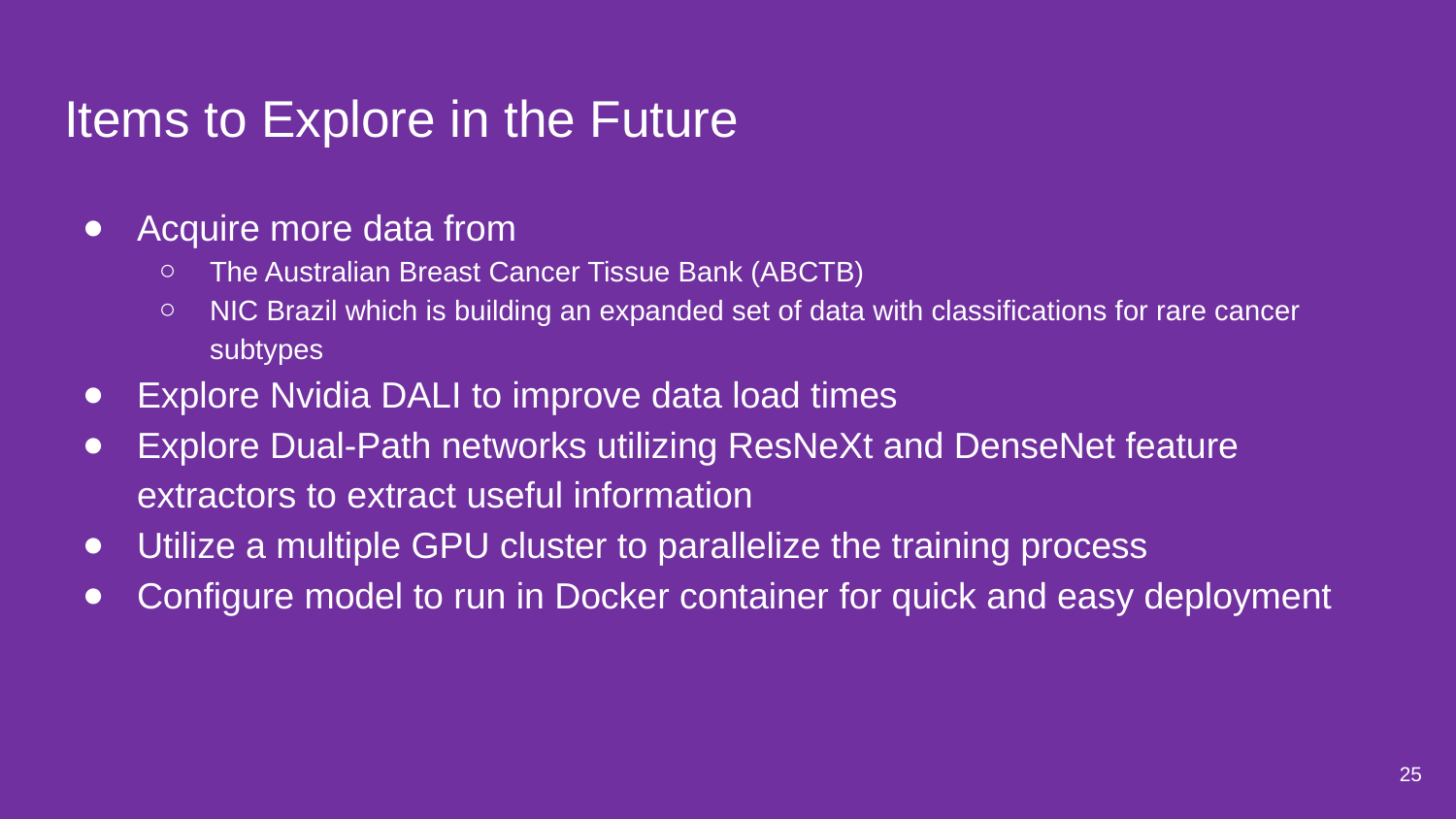

# Items to Explore in the Future
Acquire more data from
The Australian Breast Cancer Tissue Bank (ABCTB)
NIC Brazil which is building an expanded set of data with classifications for rare cancer subtypes
Explore Nvidia DALI to improve data load times
Explore Dual-Path networks utilizing ResNeXt and DenseNet feature extractors to extract useful information
Utilize a multiple GPU cluster to parallelize the training process
Configure model to run in Docker container for quick and easy deployment
25